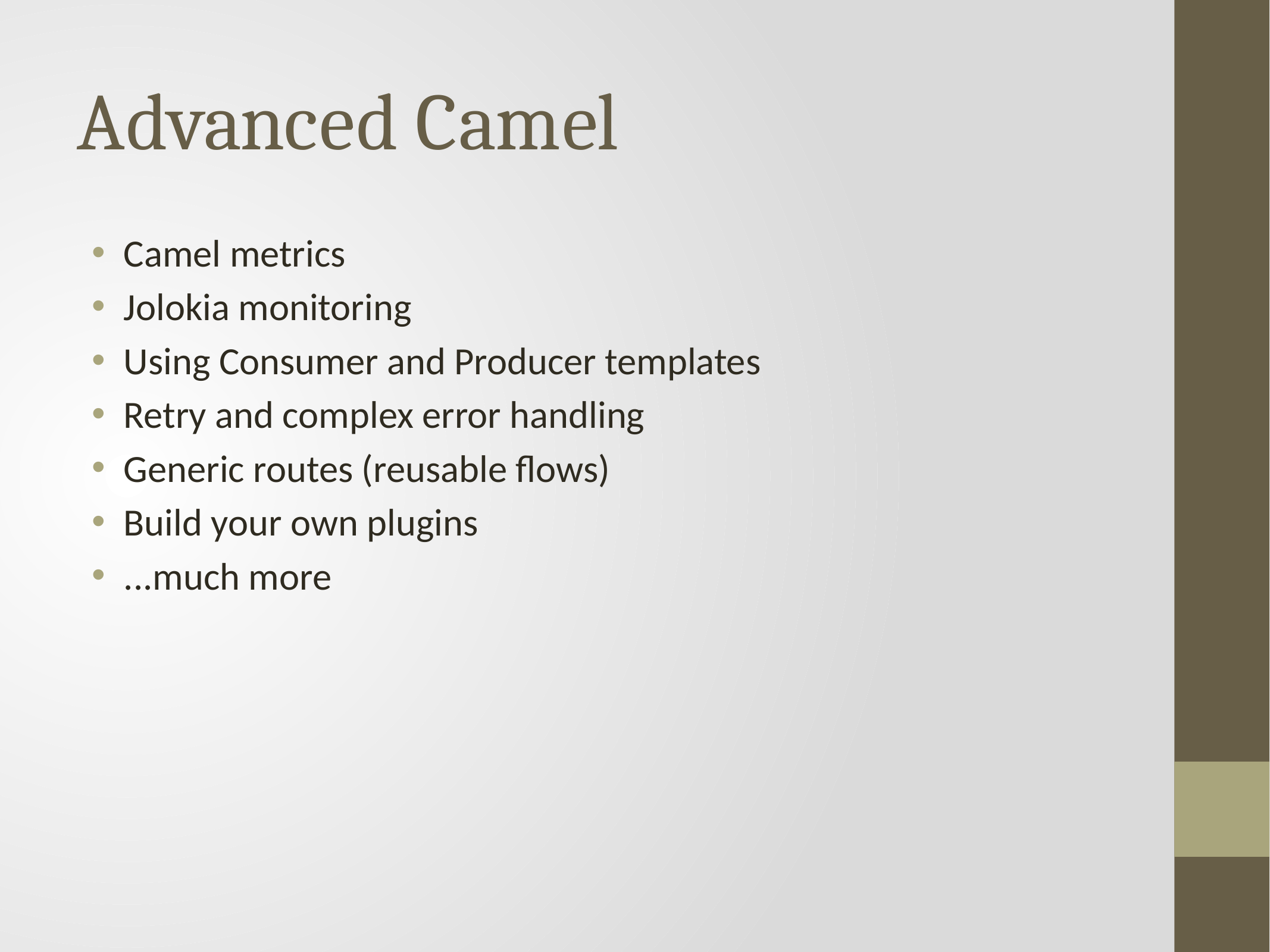

# Advanced Camel
Camel metrics
Jolokia monitoring
Using Consumer and Producer templates
Retry and complex error handling
Generic routes (reusable flows)
Build your own plugins
...much more